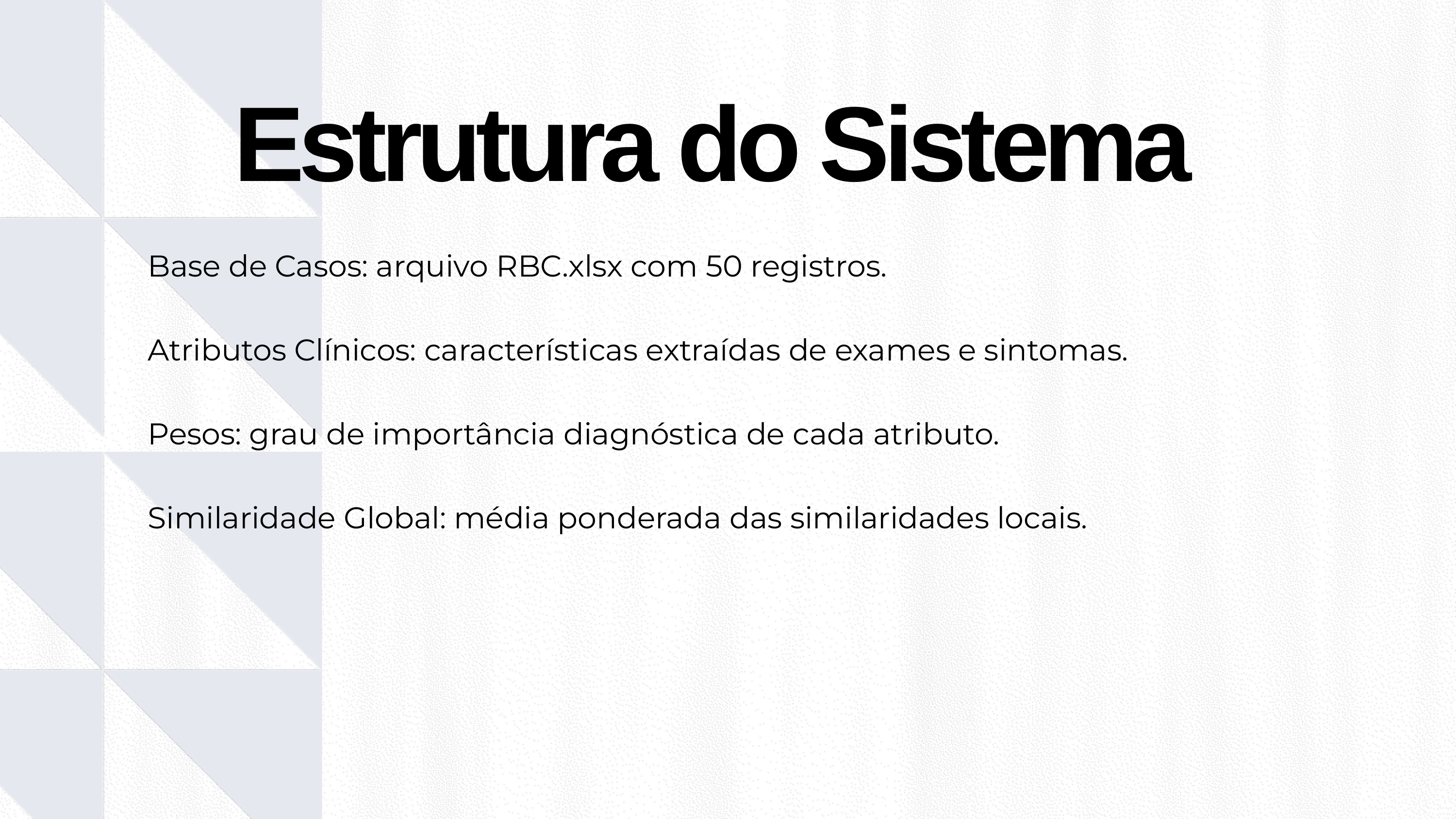

Estrutura do Sistema
Base de Casos: arquivo RBC.xlsx com 50 registros.

Atributos Clínicos: características extraídas de exames e sintomas.

Pesos: grau de importância diagnóstica de cada atributo.

Similaridade Global: média ponderada das similaridades locais.